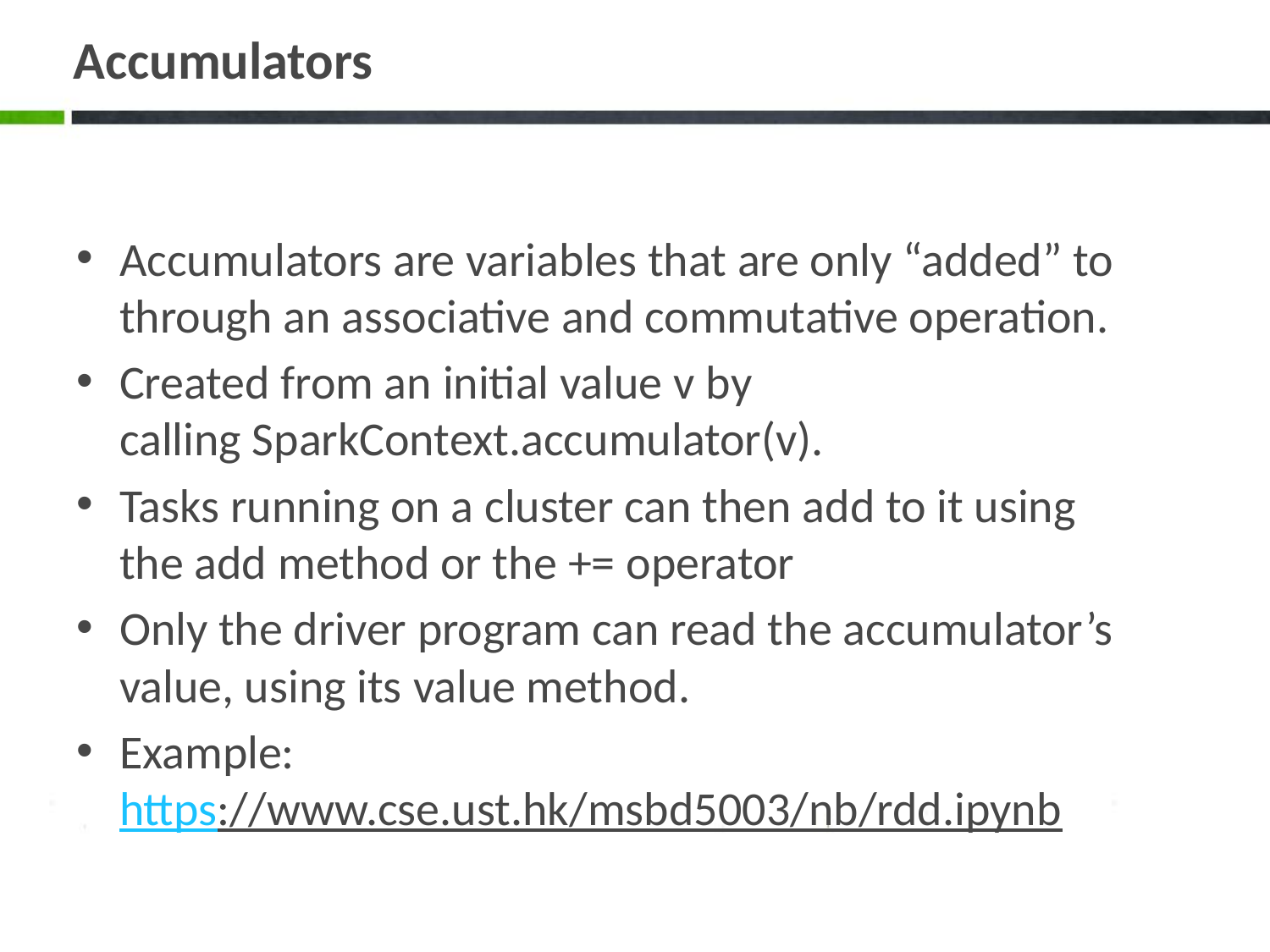

# Accumulators
Accumulators are variables that are only “added” to through an associative and commutative operation.
Created from an initial value v by calling SparkContext.accumulator(v).
Tasks running on a cluster can then add to it using the add method or the += operator
Only the driver program can read the accumulator’s value, using its value method.
Example:
https://www.cse.ust.hk/msbd5003/nb/rdd.ipynb